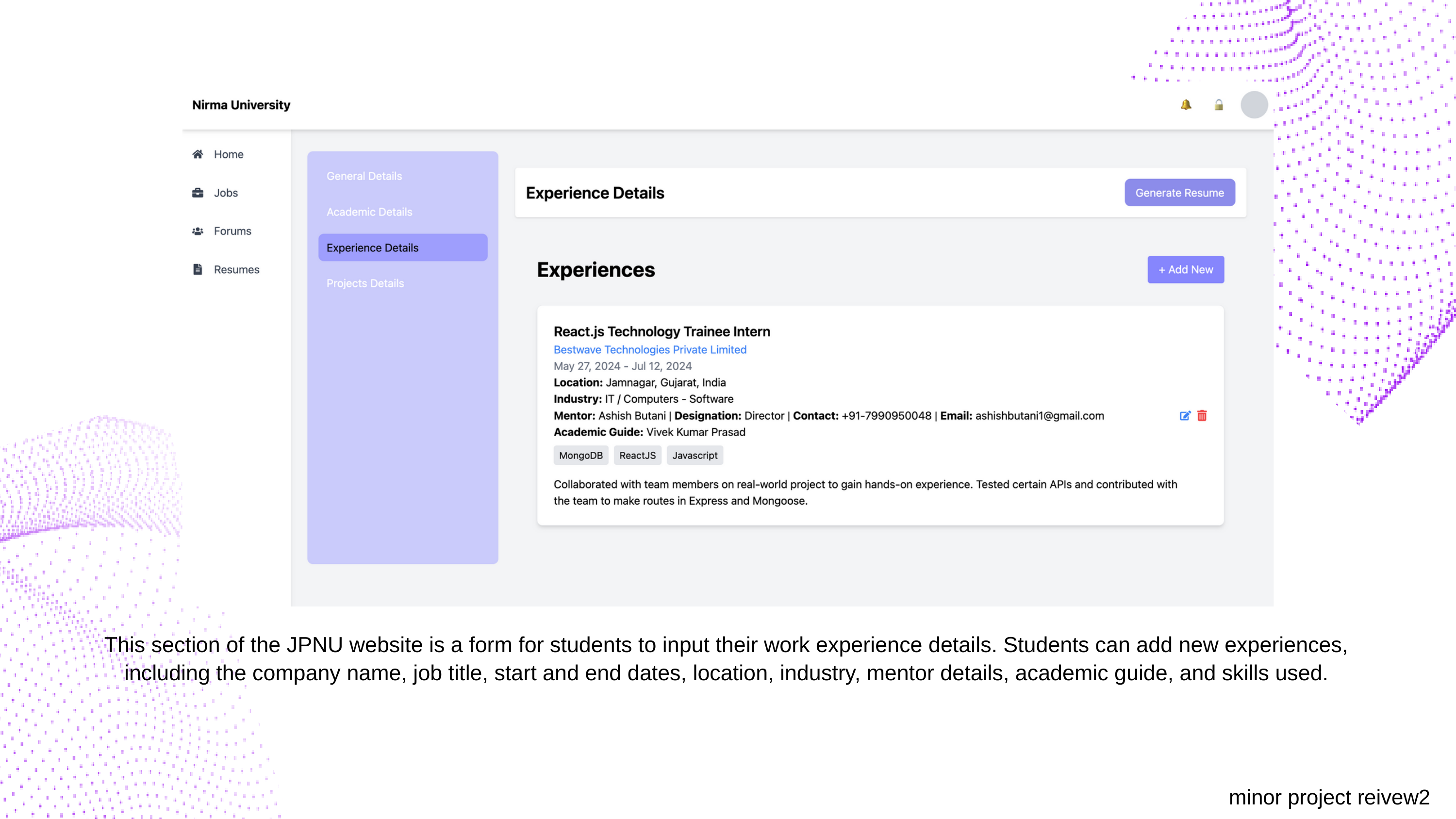

This section of the JPNU website is a form for students to input their work experience details. Students can add new experiences, including the company name, job title, start and end dates, location, industry, mentor details, academic guide, and skills used.
minor project reivew2